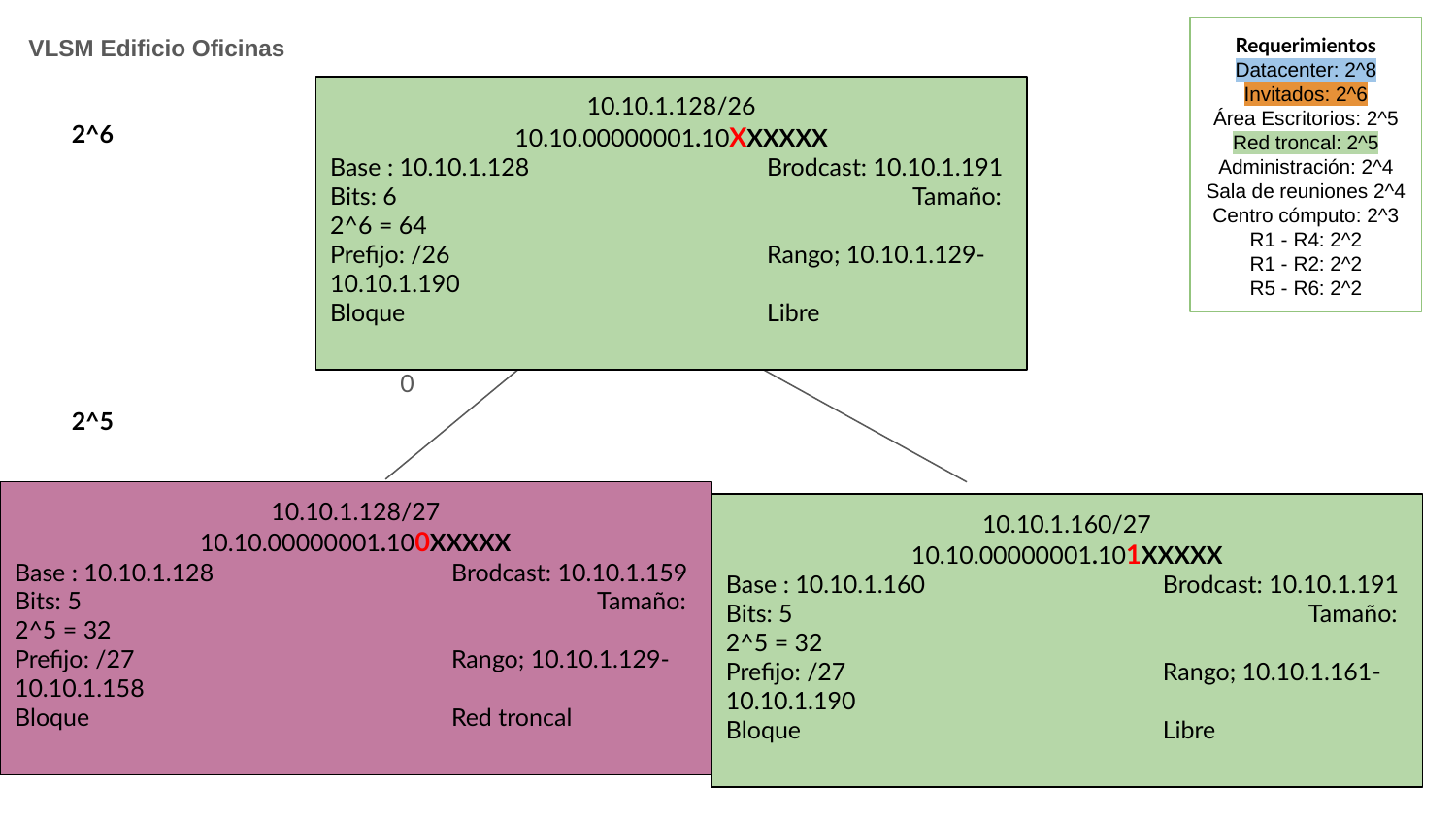

Requerimientos
Datacenter: 2^8
Invitados: 2^6
Área Escritorios: 2^5
Red troncal: 2^5
Administración: 2^4
Sala de reuniones 2^4
Centro cómputo: 2^3
R1 - R4: 2^2
R1 - R2: 2^2
R5 - R6: 2^2

VLSM Edificio Oficinas
10.10.1.128/26
10.10.00000001.10XXXXXX
Base : 10.10.1.128  		Brodcast: 10.10.1.191
Bits: 6				Tamaño: 2^6 = 64
Prefijo: /26			Rango; 10.10.1.129-10.10.1.190
Bloque			Libre

2^6
1
0
2^5

10.10.1.128/27
10.10.00000001.100XXXXX
Base : 10.10.1.128  		Brodcast: 10.10.1.159
Bits: 5				Tamaño: 2^5 = 32
Prefijo: /27			Rango; 10.10.1.129-10.10.1.158
Bloque			Red troncal

10.10.1.160/27
10.10.00000001.101XXXXX
Base : 10.10.1.160 		Brodcast: 10.10.1.191
Bits: 5				Tamaño: 2^5 = 32
Prefijo: /27			Rango; 10.10.1.161-10.10.1.190
Bloque			Libre